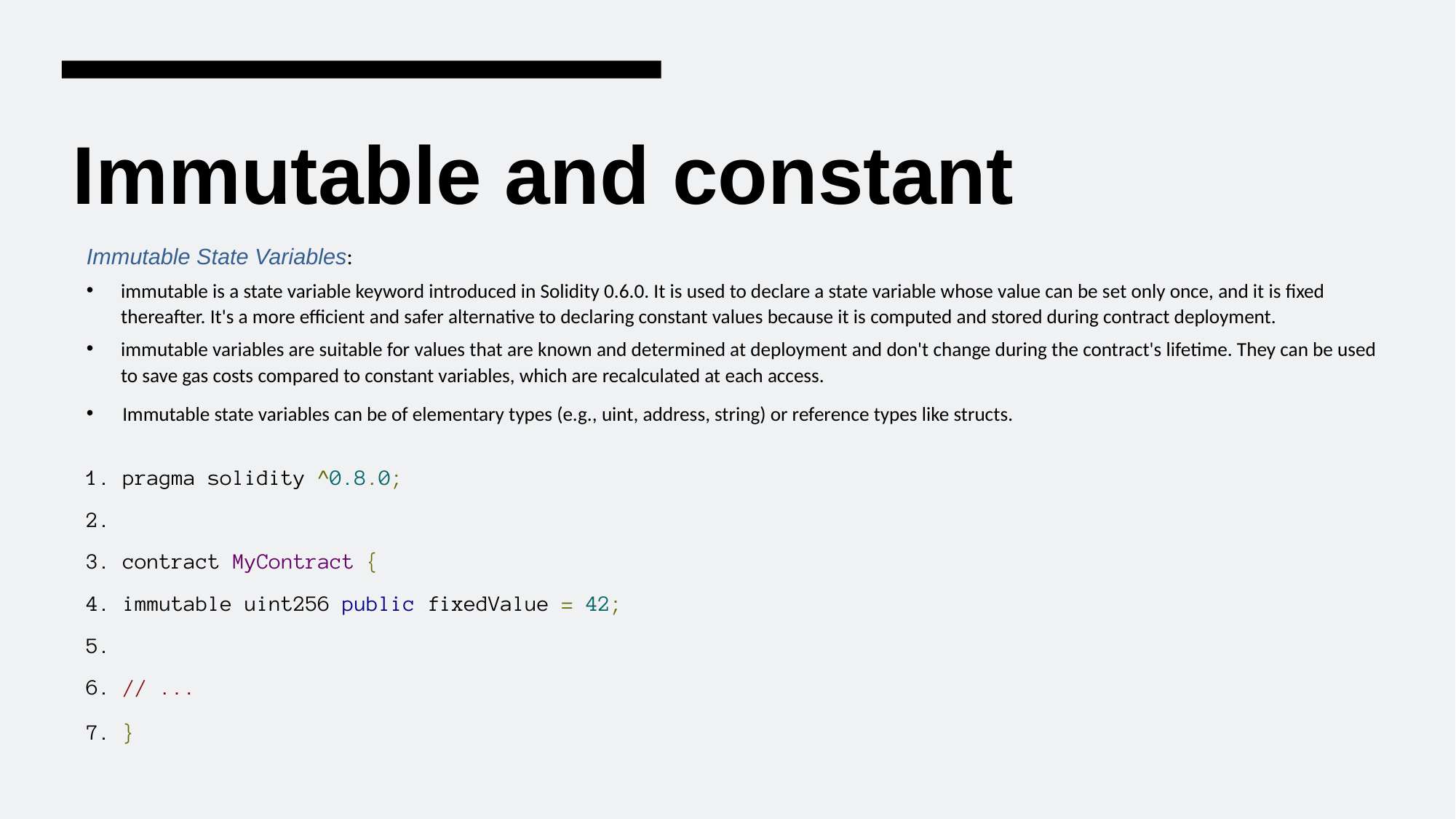

# Immutable and constant
Immutable State Variables:
immutable is a state variable keyword introduced in Solidity 0.6.0. It is used to declare a state variable whose value can be set only once, and it is fixed thereafter. It's a more efficient and safer alternative to declaring constant values because it is computed and stored during contract deployment.
immutable variables are suitable for values that are known and determined at deployment and don't change during the contract's lifetime. They can be used to save gas costs compared to constant variables, which are recalculated at each access.
Immutable state variables can be of elementary types (e.g., uint, address, string) or reference types like structs.
1. pragma solidity ^0.8.0;
2.
3. contract MyContract {
4. immutable uint256 public fixedValue = 42;
5.
6. // ...
7. }